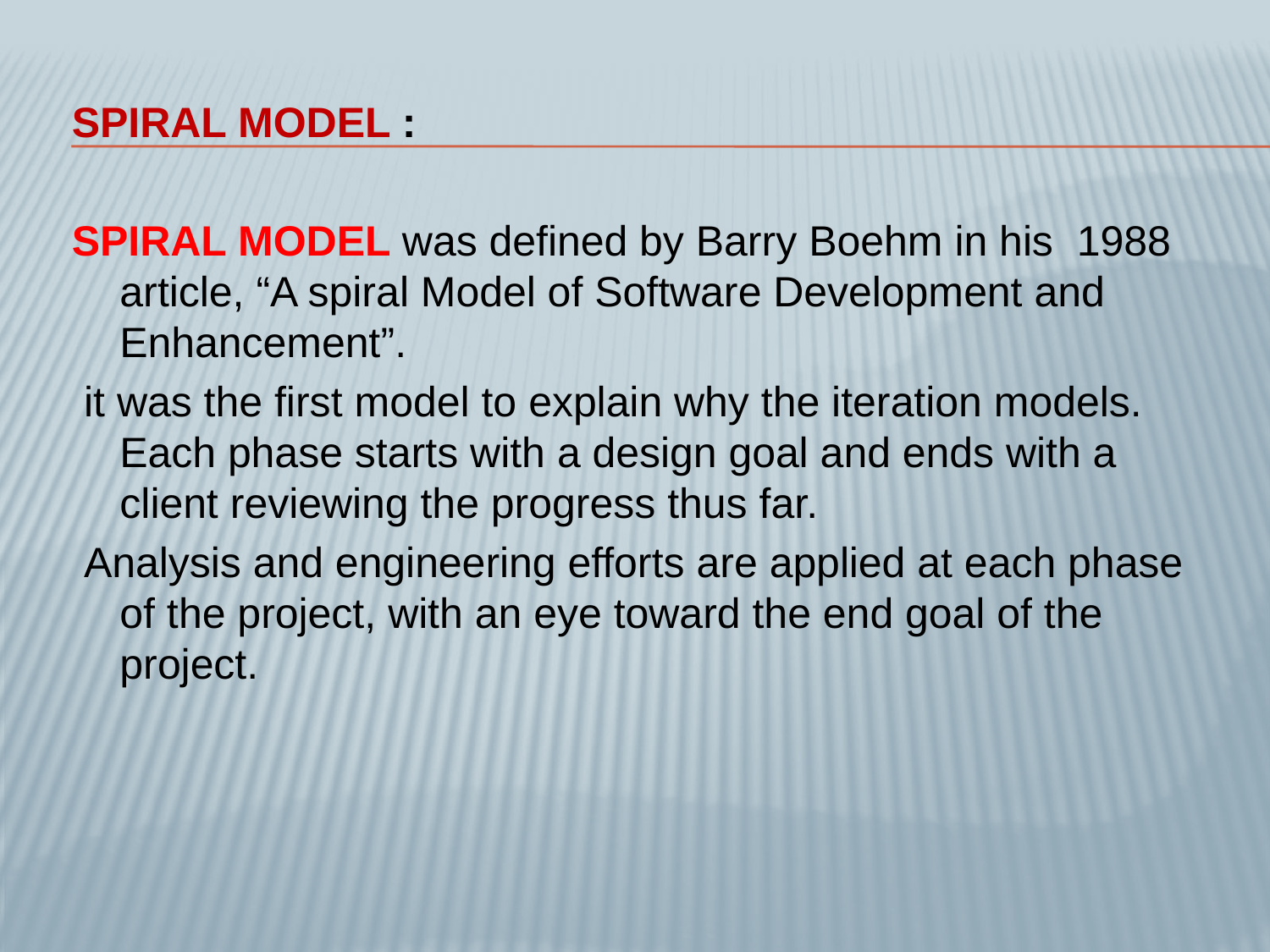

SPIRAL MODEL :

SPIRAL MODEL was defined by Barry Boehm in his  1988 article, “A spiral Model of Software Development and Enhancement”.
 it was the first model to explain why the iteration models. Each phase starts with a design goal and ends with a client reviewing the progress thus far.
 Analysis and engineering efforts are applied at each phase of the project, with an eye toward the end goal of the project.